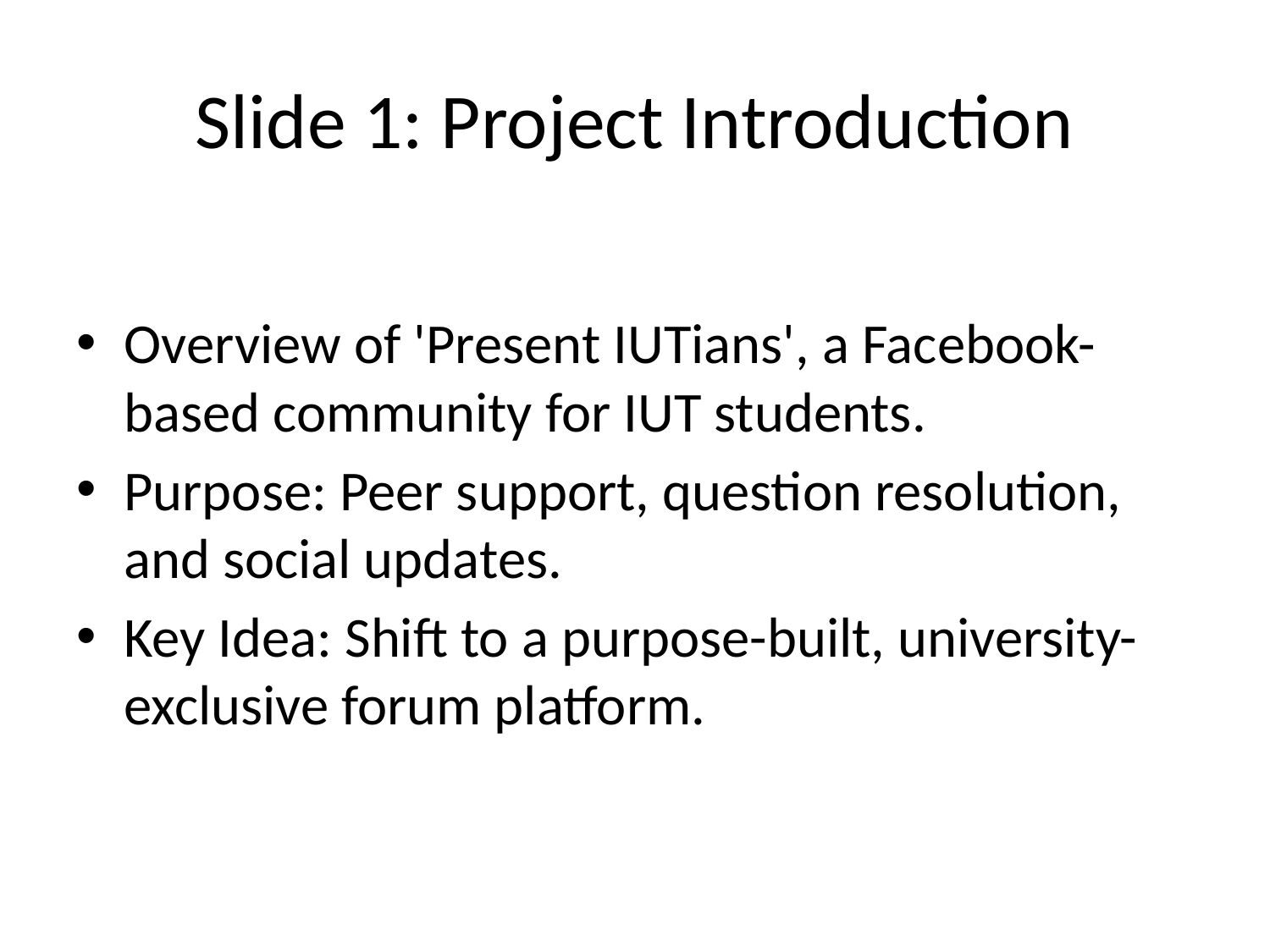

# Slide 1: Project Introduction

Overview of 'Present IUTians', a Facebook-based community for IUT students.
Purpose: Peer support, question resolution, and social updates.
Key Idea: Shift to a purpose-built, university-exclusive forum platform.